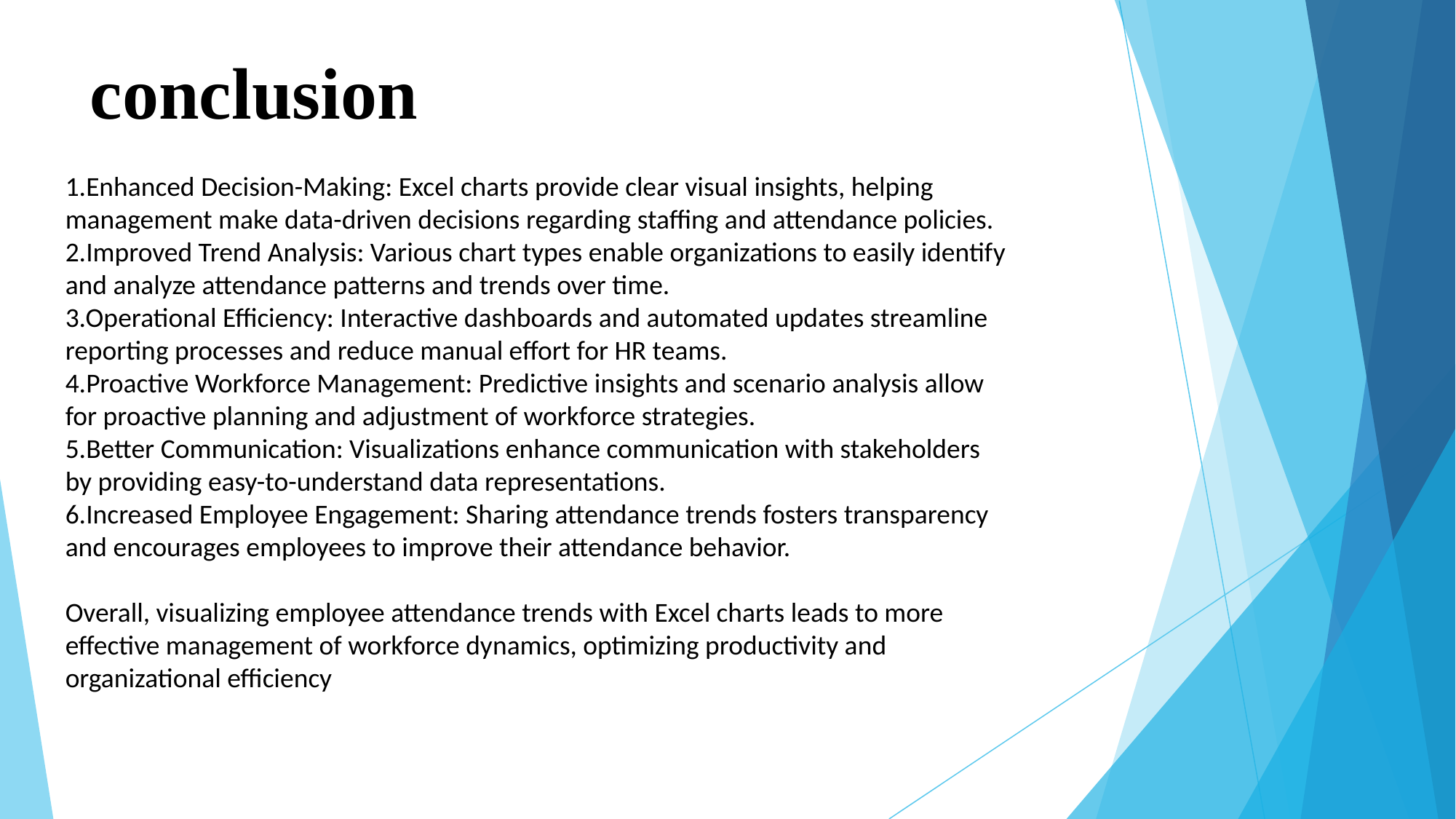

# conclusion
1.Enhanced Decision-Making: Excel charts provide clear visual insights, helping management make data-driven decisions regarding staffing and attendance policies. 2.Improved Trend Analysis: Various chart types enable organizations to easily identify and analyze attendance patterns and trends over time.
3.Operational Efficiency: Interactive dashboards and automated updates streamline reporting processes and reduce manual effort for HR teams.
4.Proactive Workforce Management: Predictive insights and scenario analysis allow for proactive planning and adjustment of workforce strategies.
5.Better Communication: Visualizations enhance communication with stakeholders by providing easy-to-understand data representations.
6.Increased Employee Engagement: Sharing attendance trends fosters transparency and encourages employees to improve their attendance behavior.

Overall, visualizing employee attendance trends with Excel charts leads to more effective management of workforce dynamics, optimizing productivity and organizational efficiency